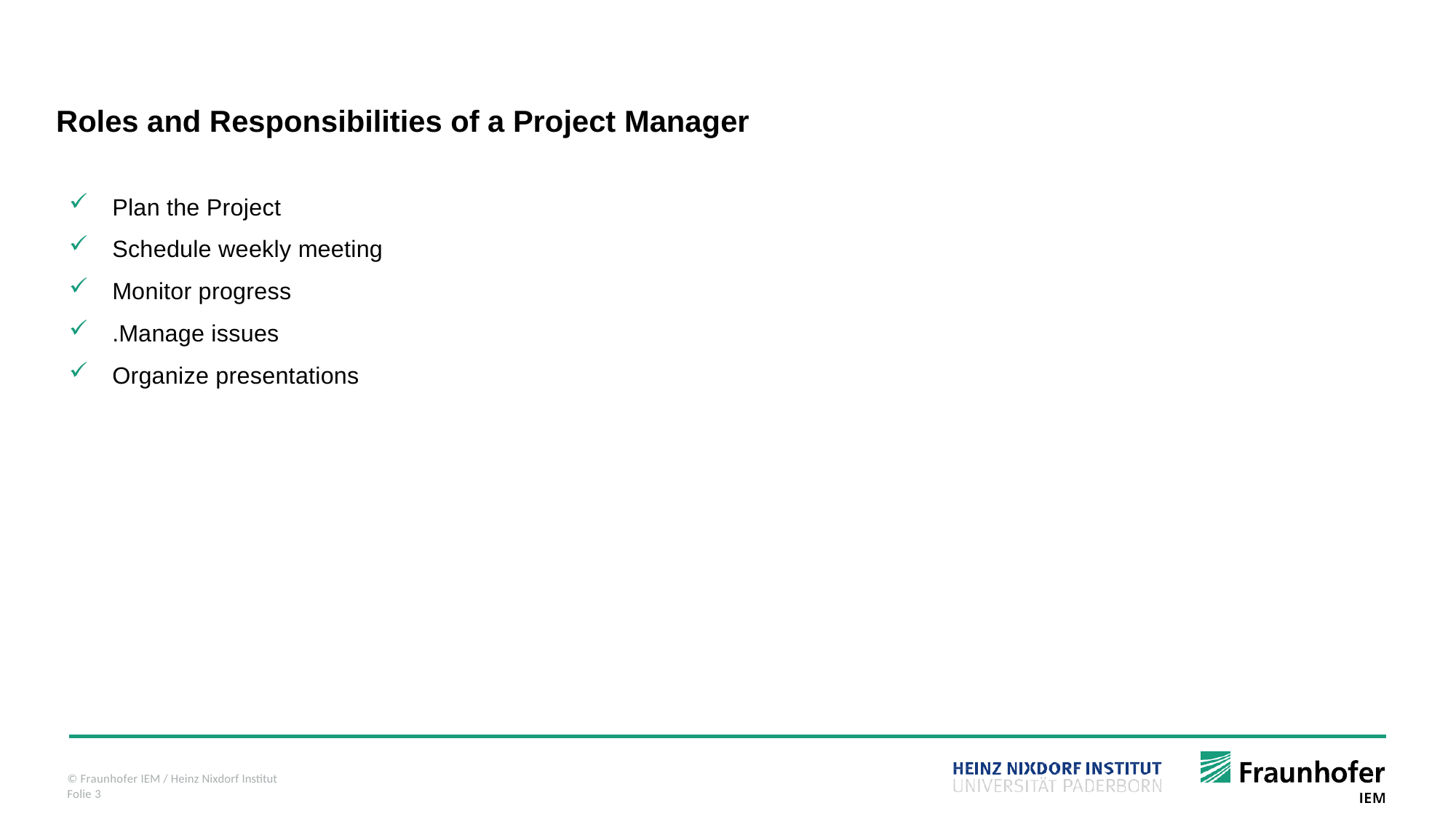

# Roles and Responsibilities of a Project Manager
Plan the Project
Schedule weekly meeting
Monitor progress
.Manage issues
Organize presentations

© Fraunhofer IEM / Heinz Nixdorf Institut
Folie 3